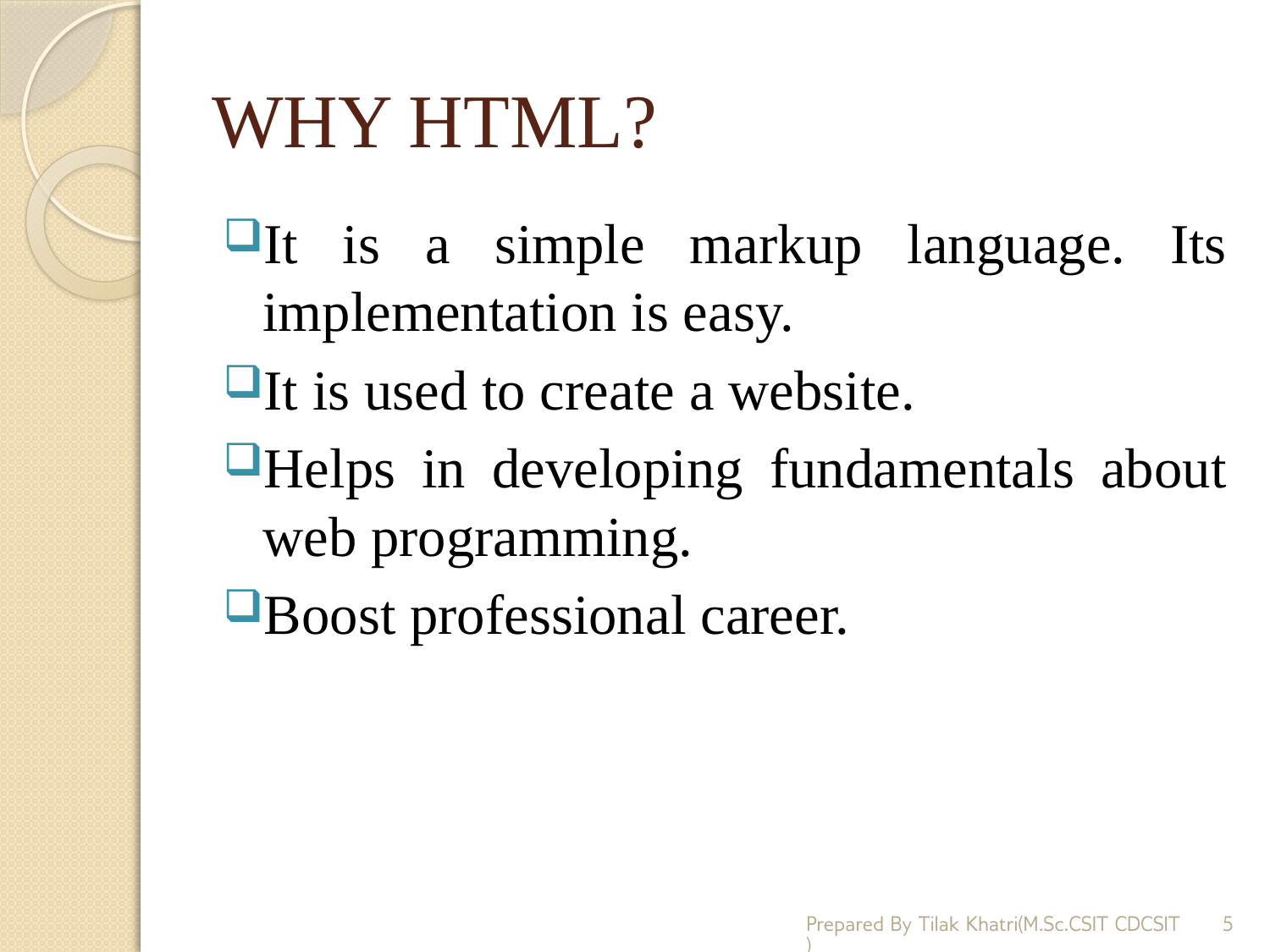

# WHY HTML?
It is a simple markup language. Its implementation is easy.
It is used to create a website.
Helps in developing fundamentals about web programming.
Boost professional career.

Prepared By Tilak Khatri(M.Sc.CSIT CDCSIT)
5